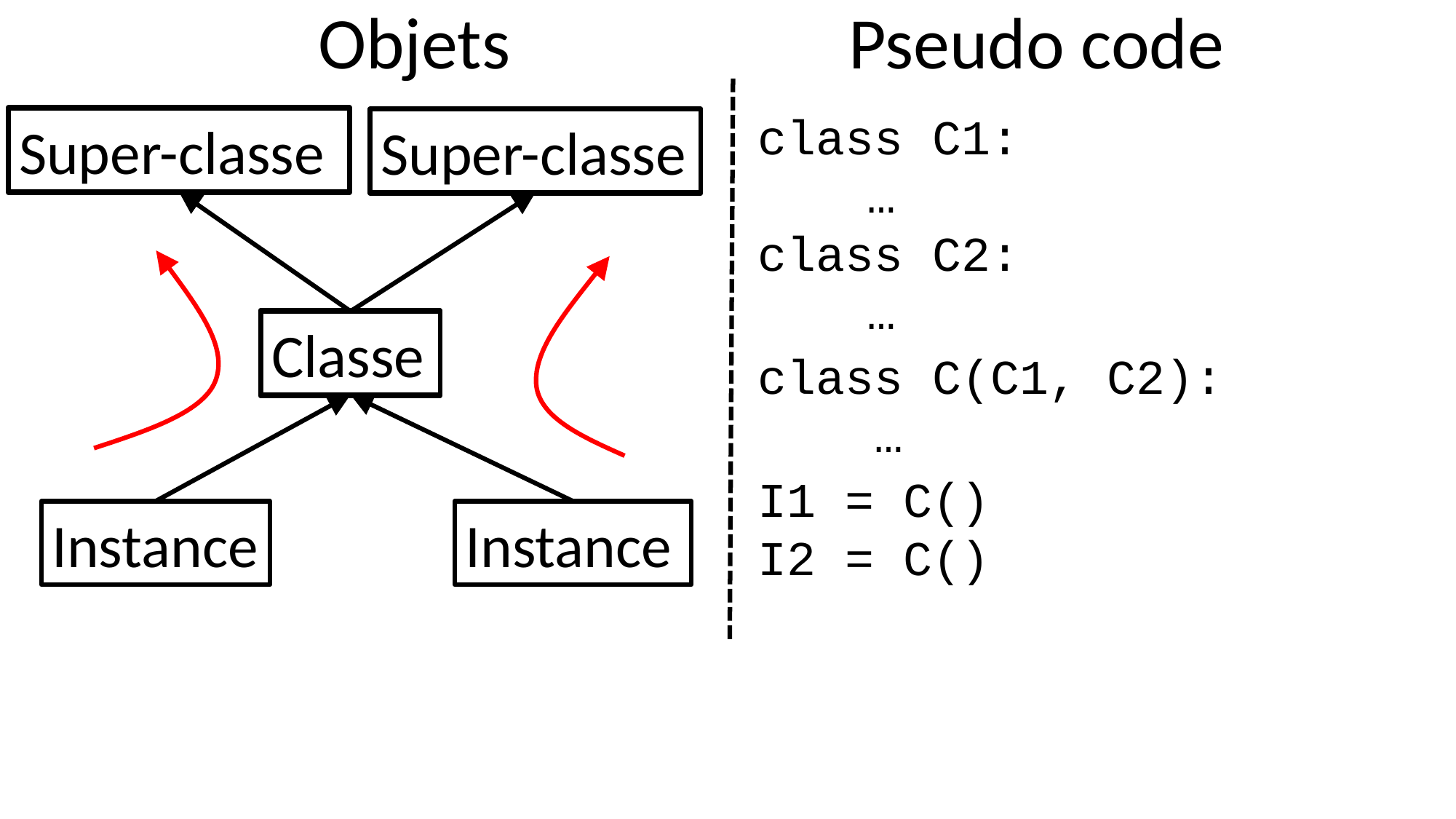

Pseudo code
Objets
class C1:
	…
class C2:
	…

Super-classe
Super-classe

Classe
class C(C1, C2):
    …
I1 = C()
I2 = C()
Instance
Instance